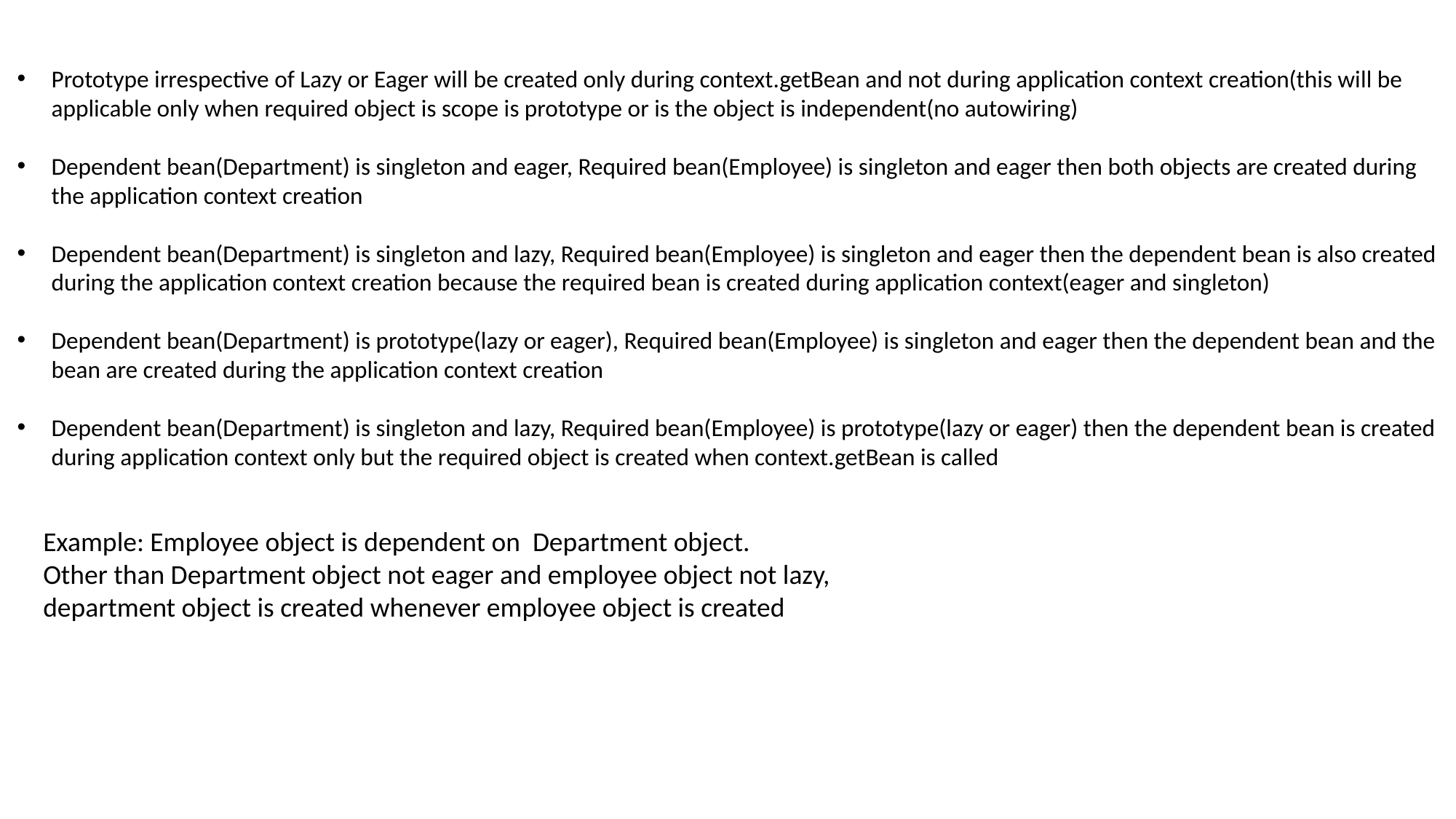

Prototype irrespective of Lazy or Eager will be created only during context.getBean and not during application context creation(this will be applicable only when required object is scope is prototype or is the object is independent(no autowiring)

Dependent bean(Department) is singleton and eager, Required bean(Employee) is singleton and eager then both objects are created during the application context creation

Dependent bean(Department) is singleton and lazy, Required bean(Employee) is singleton and eager then the dependent bean is also created during the application context creation because the required bean is created during application context(eager and singleton)

Dependent bean(Department) is prototype(lazy or eager), Required bean(Employee) is singleton and eager then the dependent bean and the bean are created during the application context creation

Dependent bean(Department) is singleton and lazy, Required bean(Employee) is prototype(lazy or eager) then the dependent bean is created during application context only but the required object is created when context.getBean is called
Example: Employee object is dependent on  Department object.
Other than Department object not eager and employee object not lazy,
department object is created whenever employee object is created